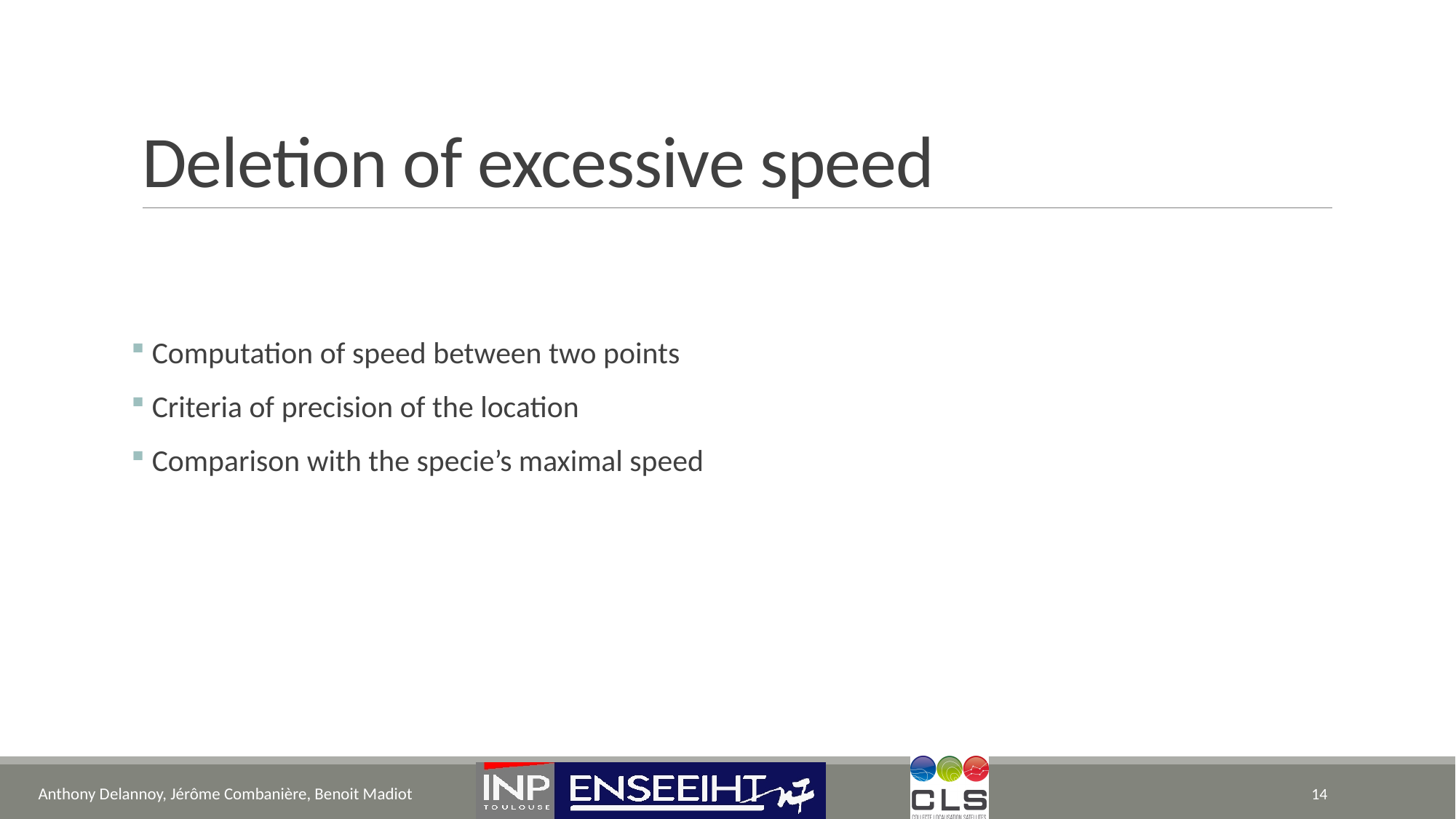

# Deletion of excessive speed

 Computation of speed between two points
 Criteria of precision of the location
 Comparison with the specie’s maximal speed

Anthony Delannoy, Jérôme Combanière, Benoit Madiot
14